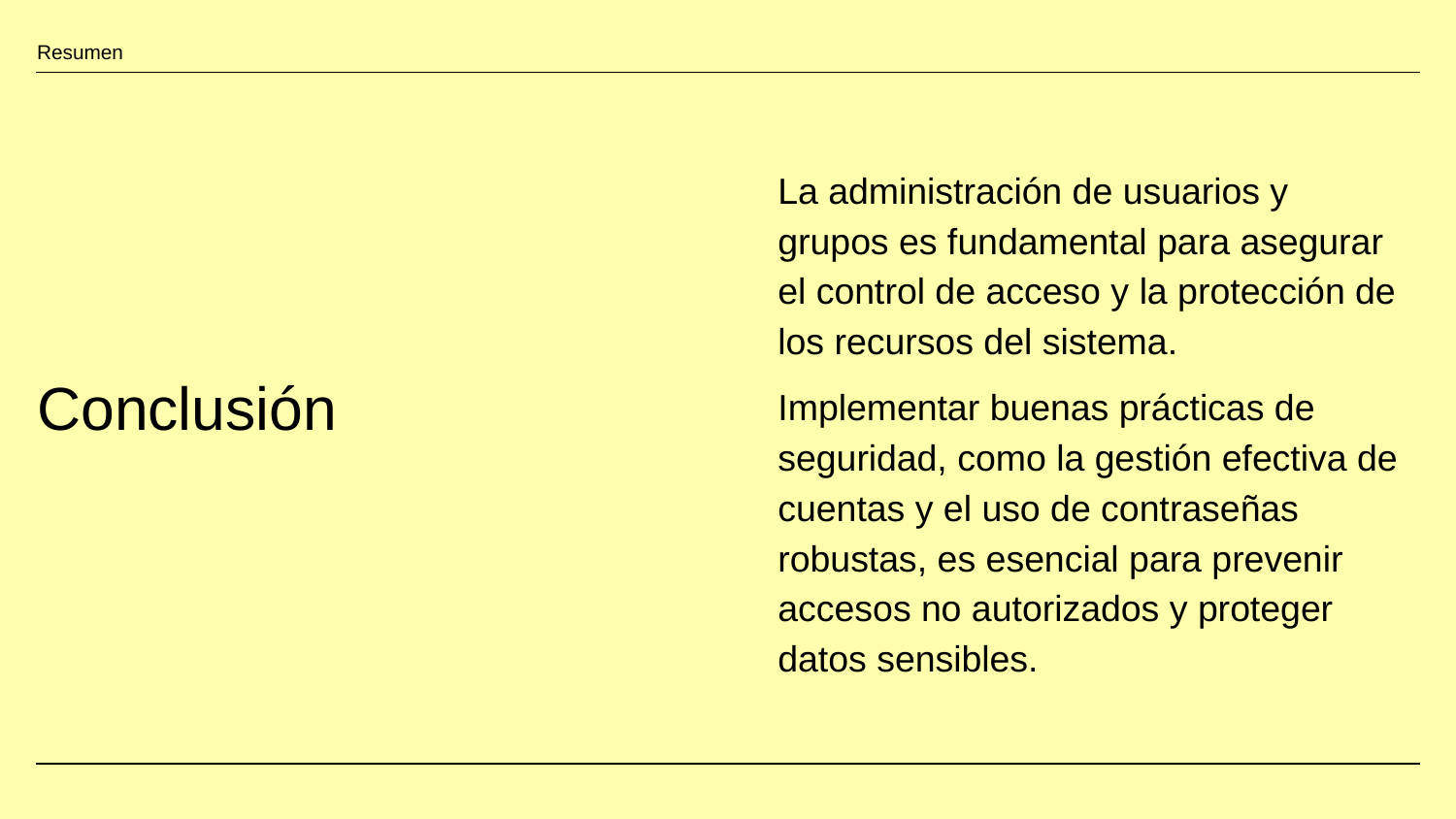

Resumen
Conclusión
La administración de usuarios y grupos es fundamental para asegurar el control de acceso y la protección de los recursos del sistema.
Implementar buenas prácticas de seguridad, como la gestión efectiva de cuentas y el uso de contraseñas robustas, es esencial para prevenir accesos no autorizados y proteger datos sensibles.